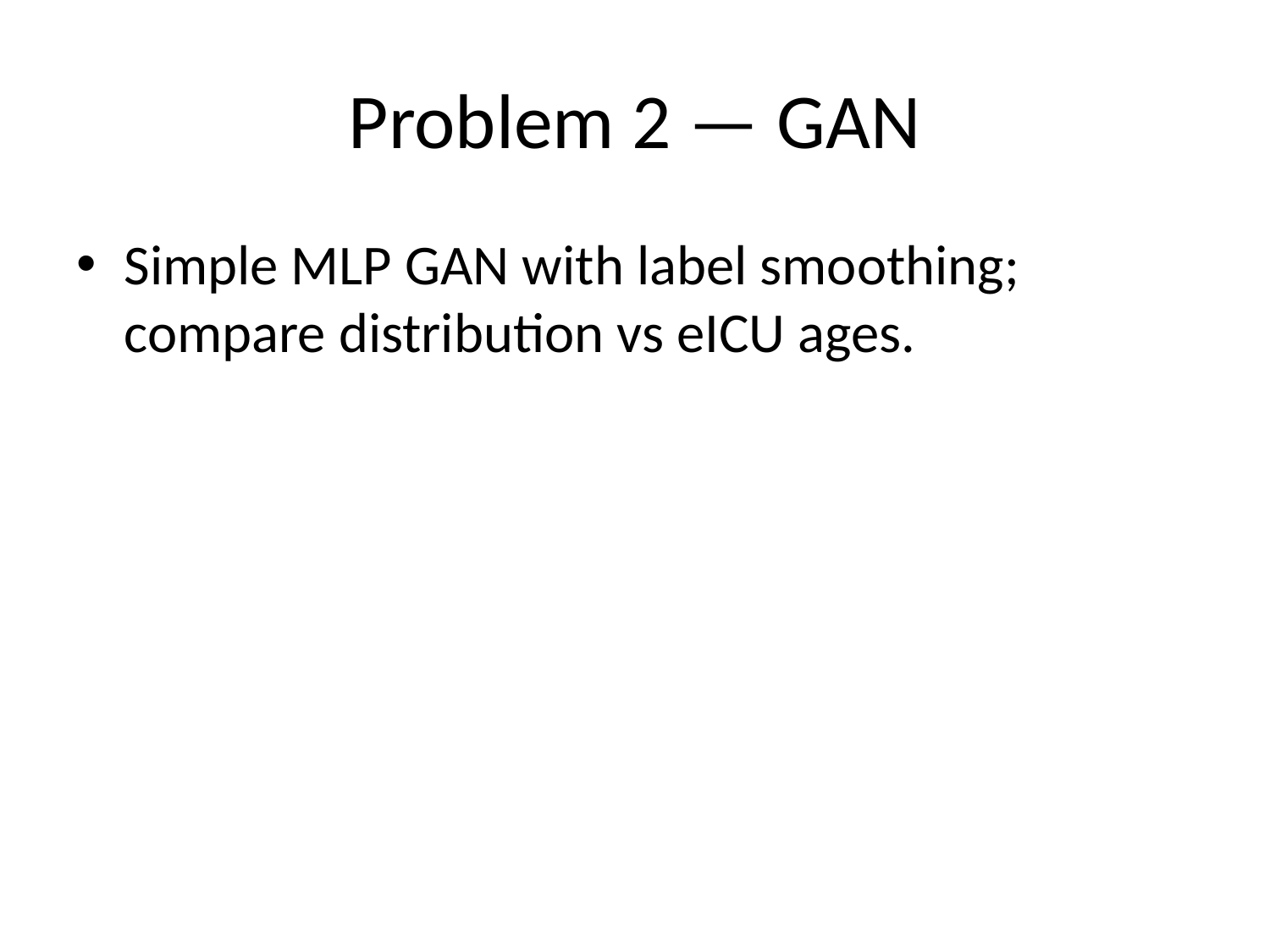

# Problem 2 — GAN
Simple MLP GAN with label smoothing; compare distribution vs eICU ages.